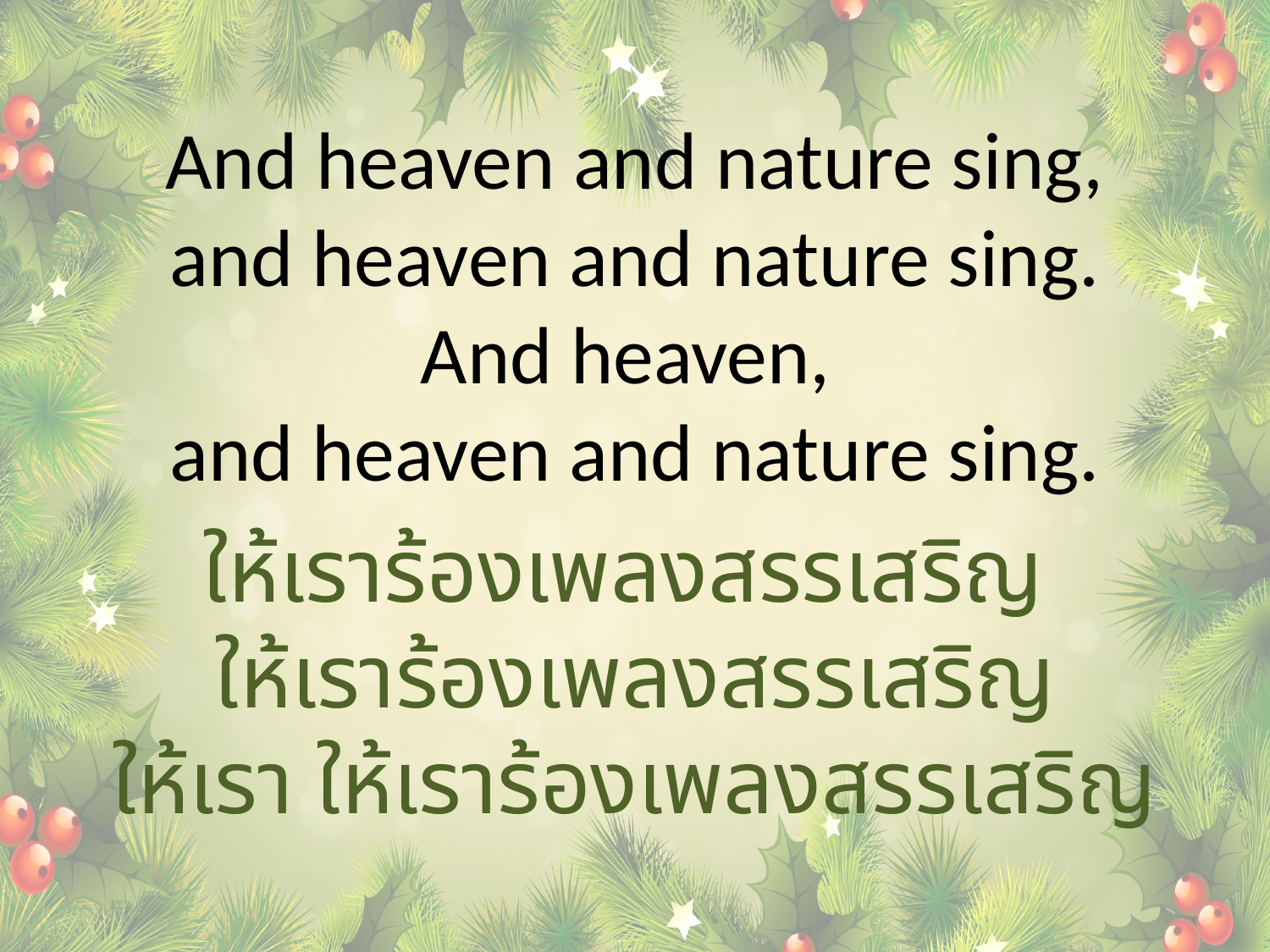

And heaven and nature sing, and heaven and nature sing. And heaven,
and heaven and nature sing.
ให้เราร้องเพลงสรรเสริญ
ให้เราร้องเพลงสรรเสริญ
ให้เรา ให้เราร้องเพลงสรรเสริญ